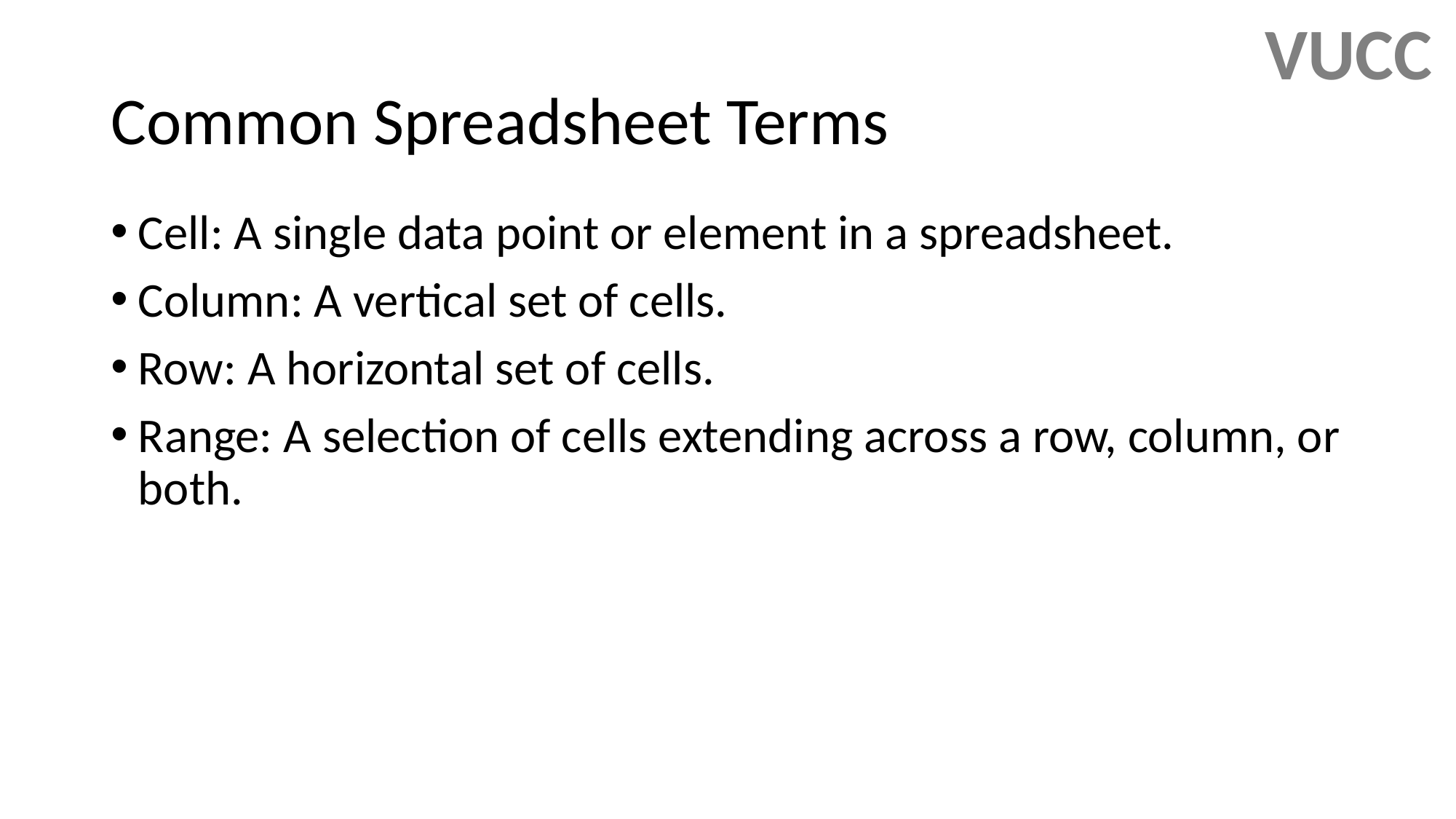

VUCC
# Common Spreadsheet Terms
Cell: A single data point or element in a spreadsheet.
Column: A vertical set of cells.
Row: A horizontal set of cells.
Range: A selection of cells extending across a row, column, or both.